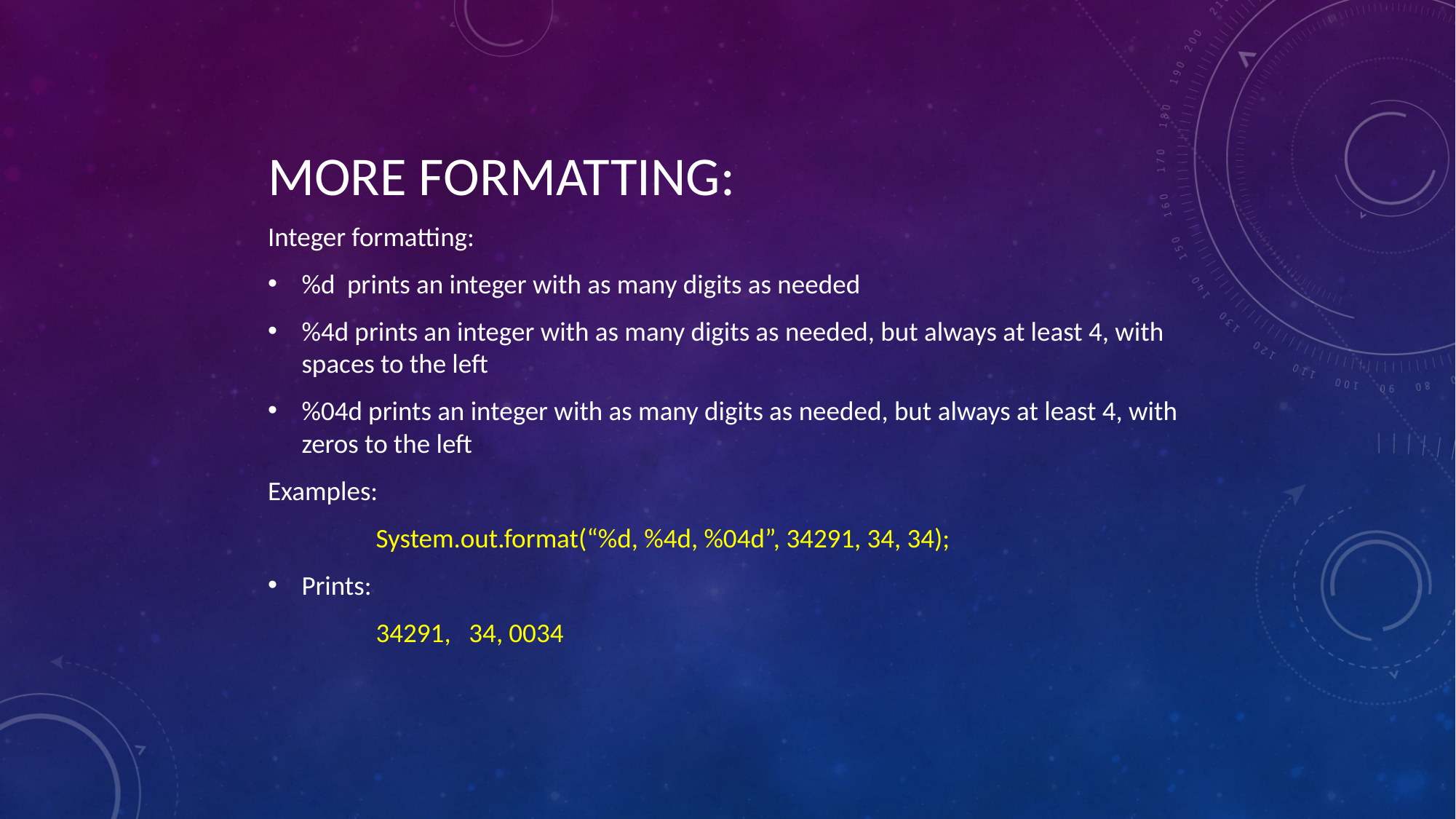

# More formatting:
Integer formatting:
%d  prints an integer with as many digits as needed
%4d prints an integer with as many digits as needed, but always at least 4, with spaces to the left
%04d prints an integer with as many digits as needed, but always at least 4, with zeros to the left
Examples:
	System.out.format(“%d, %4d, %04d”, 34291, 34, 34);
Prints:
	34291,   34, 0034